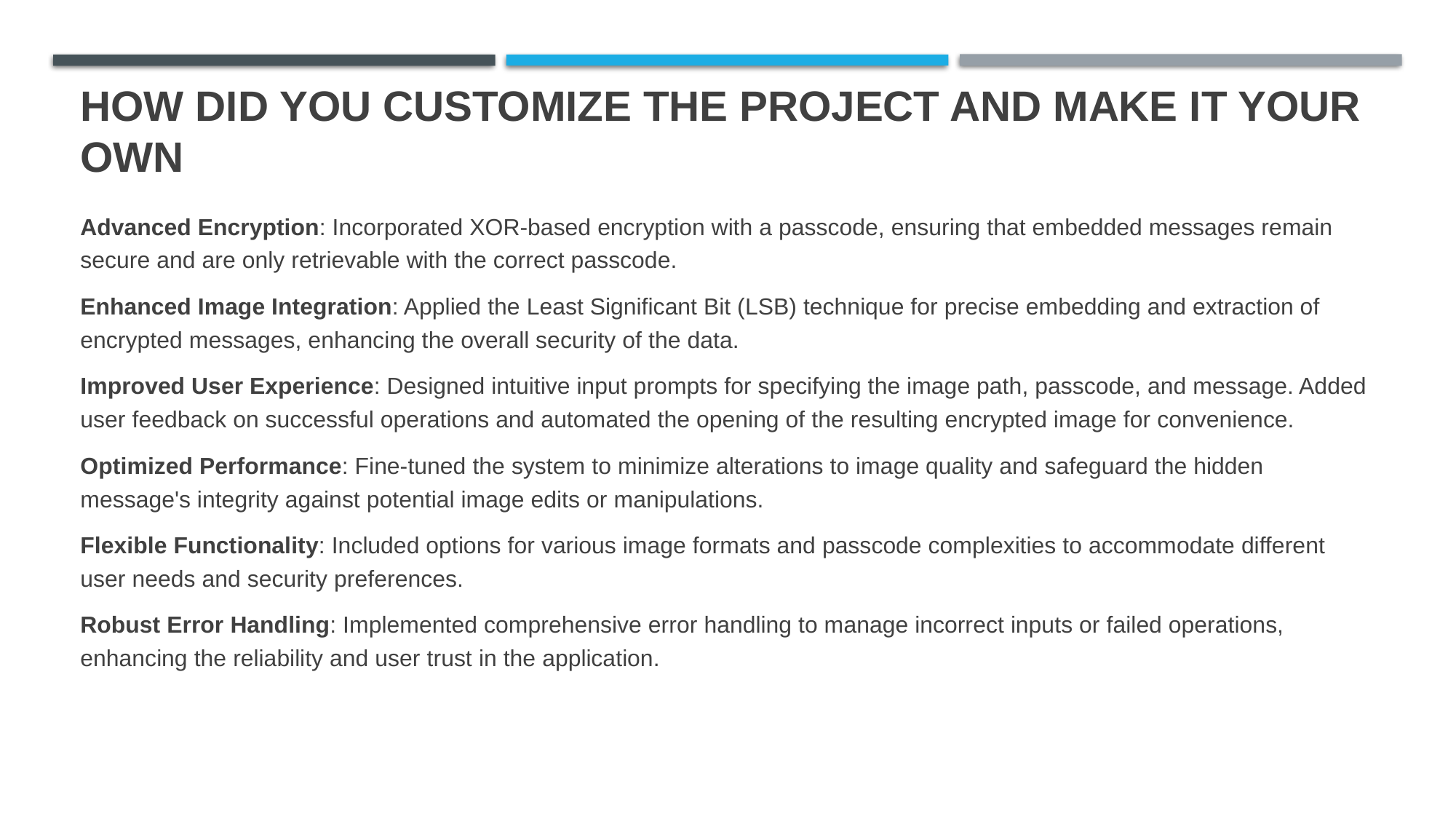

# How did you customize the project and make it your own
Advanced Encryption: Incorporated XOR-based encryption with a passcode, ensuring that embedded messages remain secure and are only retrievable with the correct passcode.
Enhanced Image Integration: Applied the Least Significant Bit (LSB) technique for precise embedding and extraction of encrypted messages, enhancing the overall security of the data.
Improved User Experience: Designed intuitive input prompts for specifying the image path, passcode, and message. Added user feedback on successful operations and automated the opening of the resulting encrypted image for convenience.
Optimized Performance: Fine-tuned the system to minimize alterations to image quality and safeguard the hidden message's integrity against potential image edits or manipulations.
Flexible Functionality: Included options for various image formats and passcode complexities to accommodate different user needs and security preferences.
Robust Error Handling: Implemented comprehensive error handling to manage incorrect inputs or failed operations, enhancing the reliability and user trust in the application.